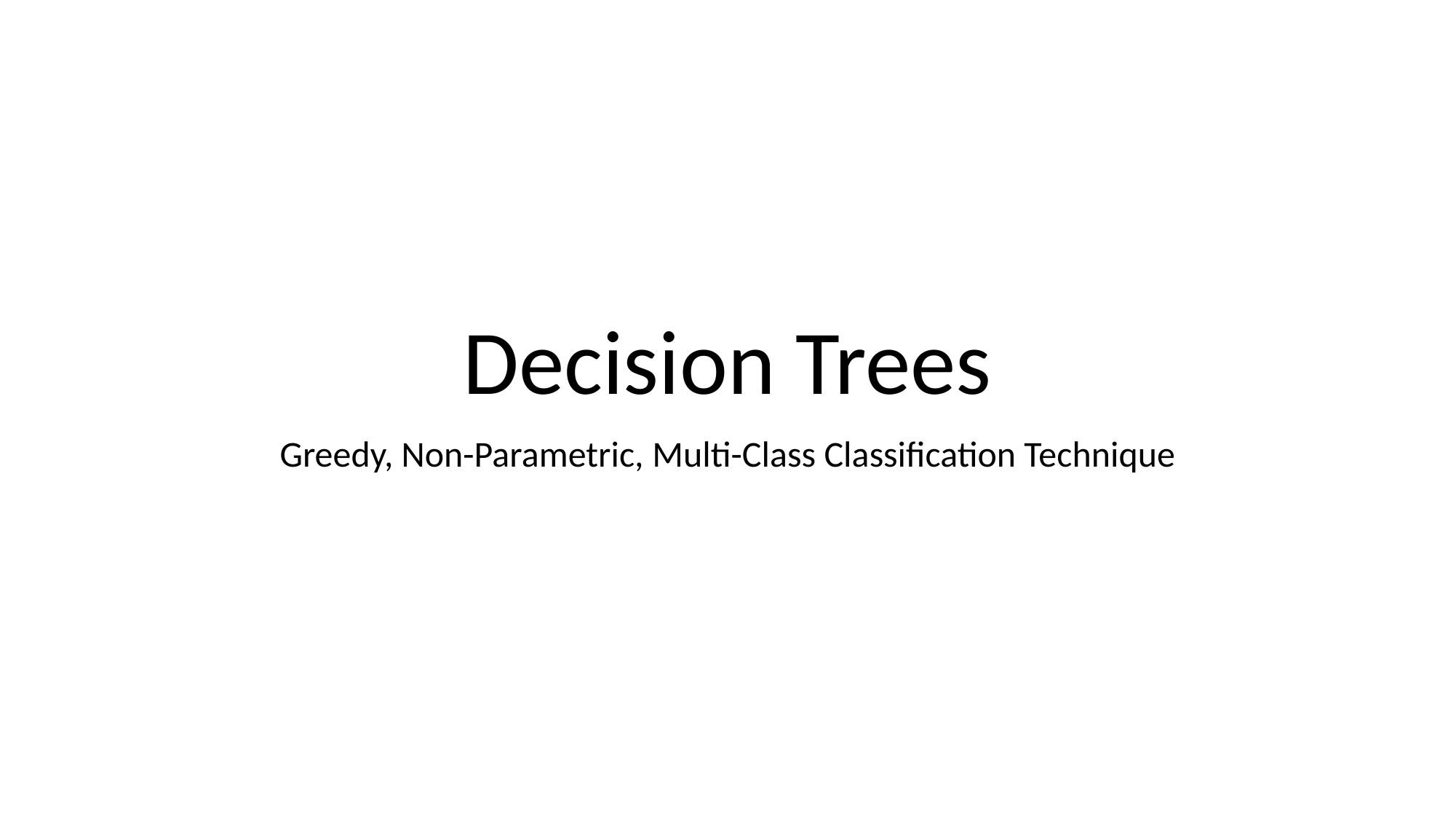

# Decision Trees
Greedy, Non-Parametric, Multi-Class Classification Technique